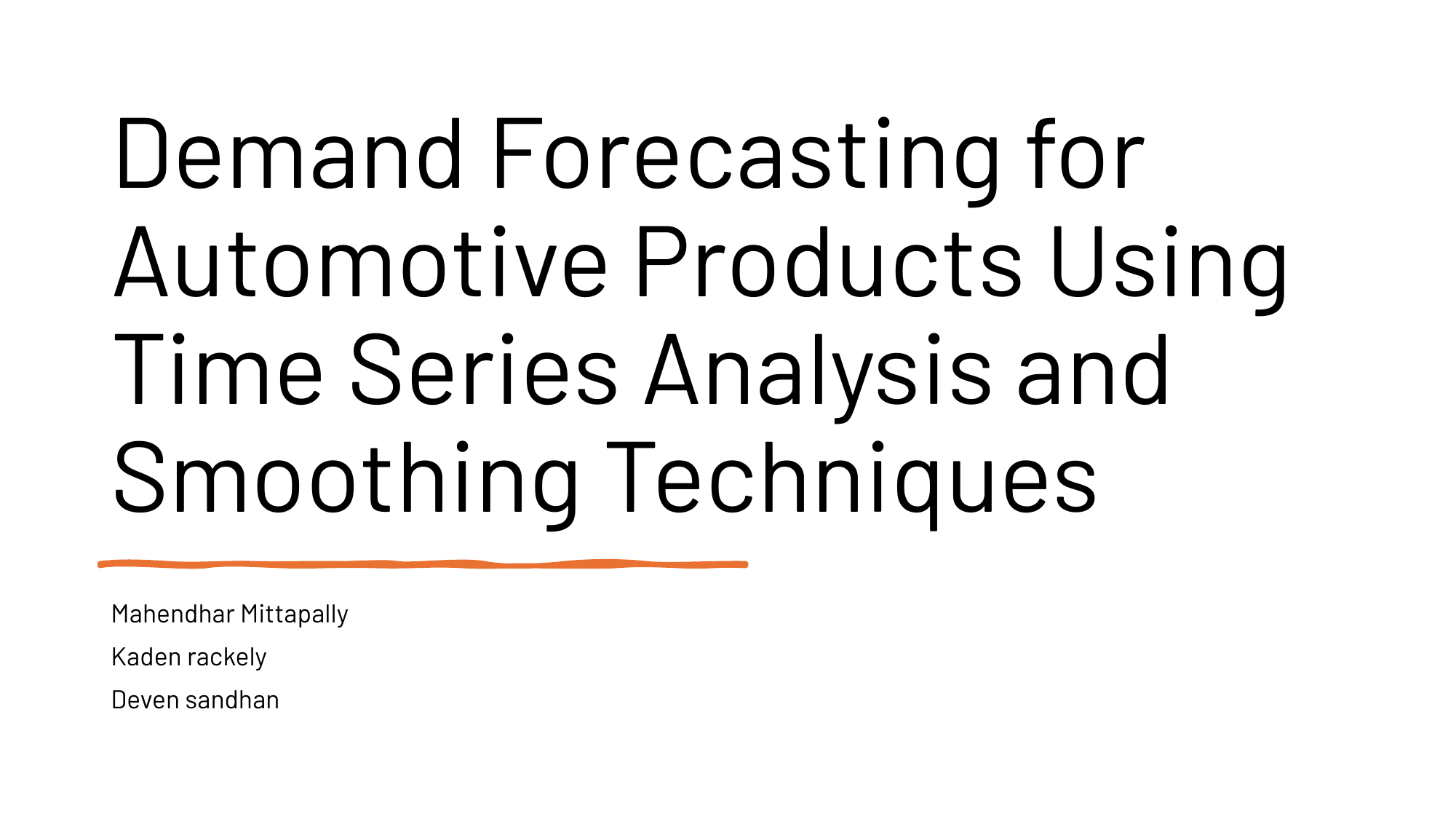

# Demand Forecasting for Automotive Products Using Time Series Analysis and Smoothing Techniques

Mahendhar Mittapally
Kaden rackely
Deven sandhan